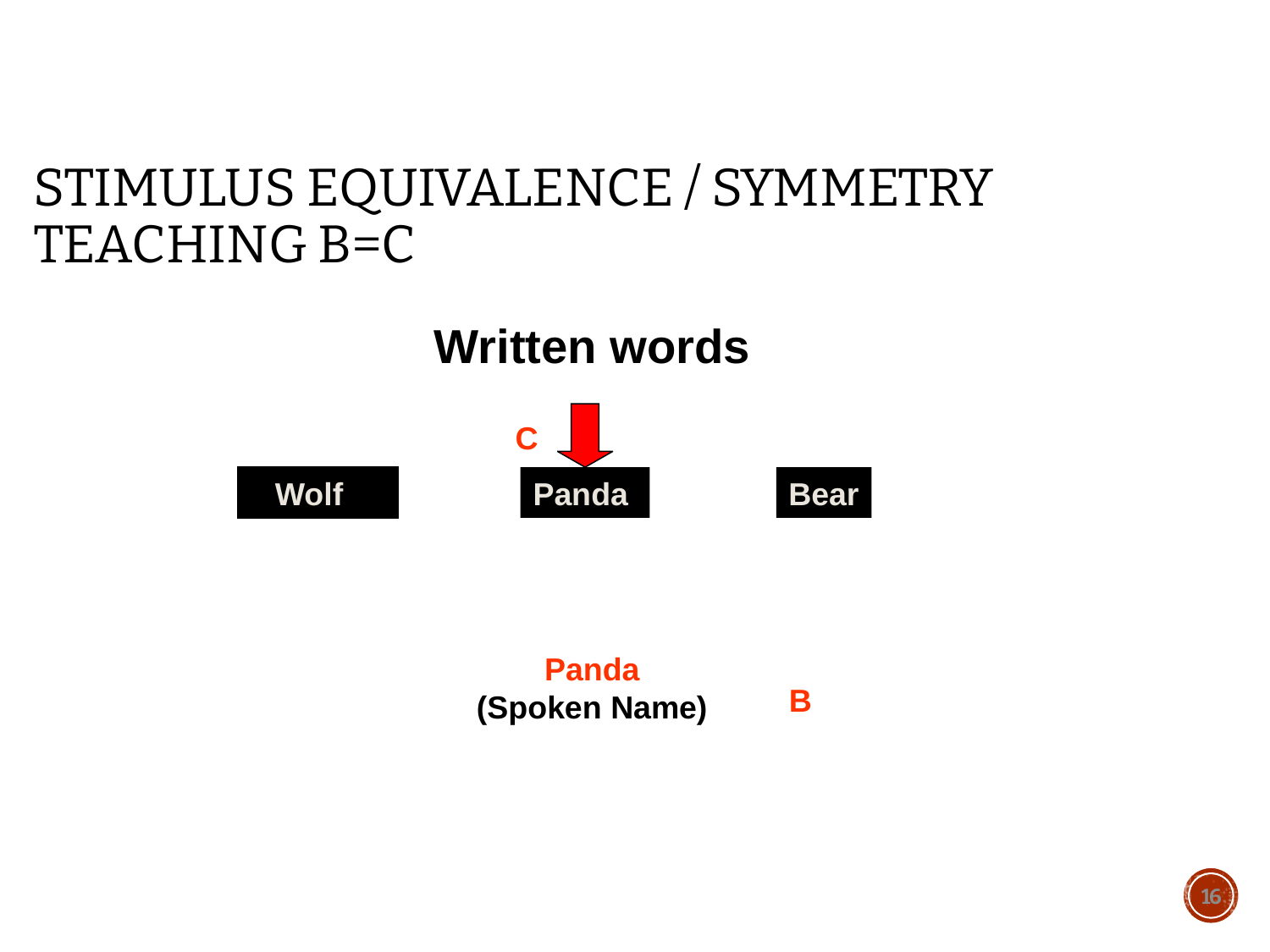

# Stimulus Equivalence / Symmetry Teaching B=C
Written words

C
Wolf
Bear
Panda
Panda
(Spoken Name)
B
16